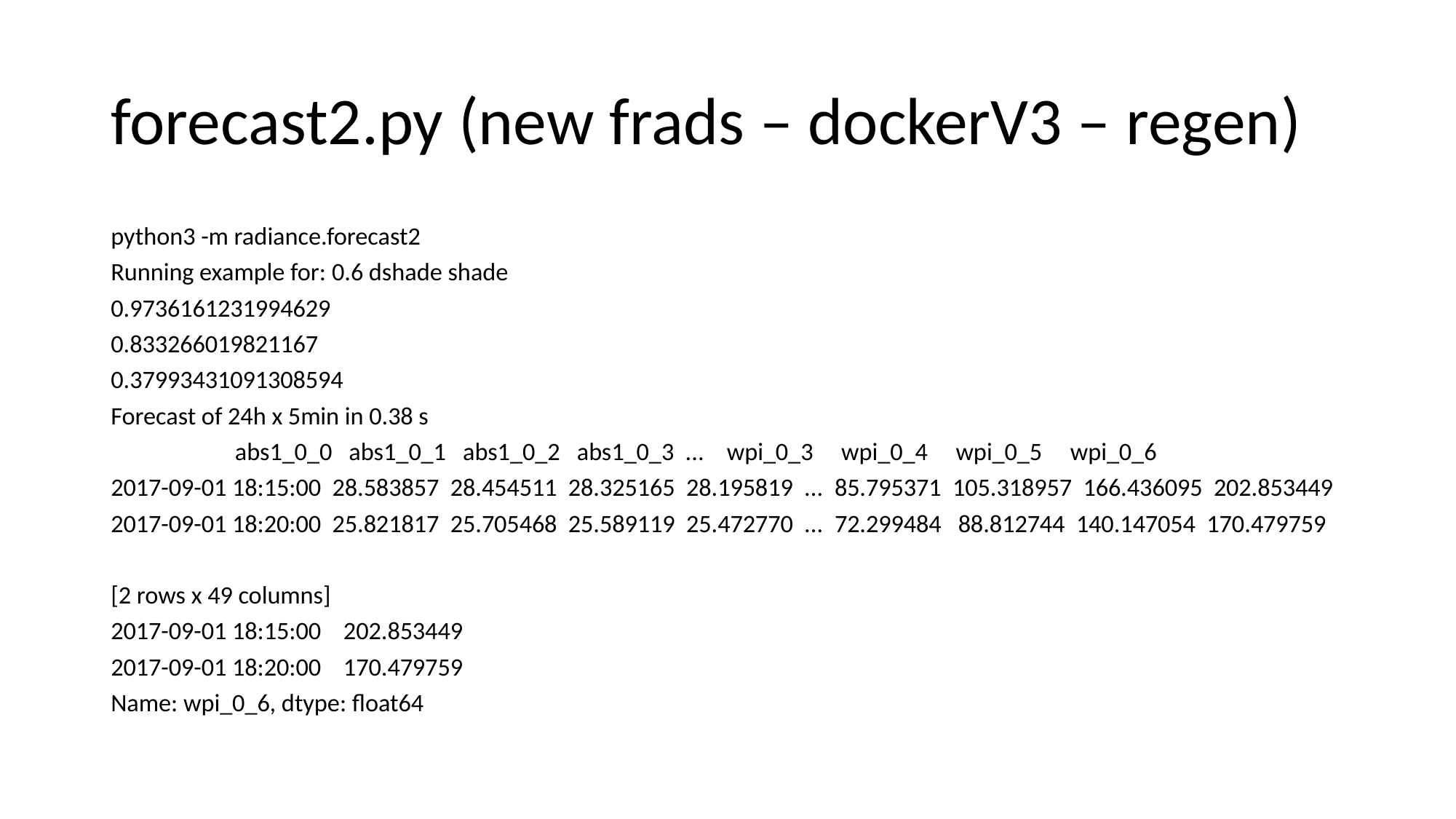

# forecast2.py (new frads – dockerV3 – regen)
python3 -m radiance.forecast2
Running example for: 0.6 dshade shade
0.9736161231994629
0.833266019821167
0.37993431091308594
Forecast of 24h x 5min in 0.38 s
                      abs1_0_0   abs1_0_1   abs1_0_2   abs1_0_3  ...    wpi_0_3     wpi_0_4     wpi_0_5     wpi_0_6
2017-09-01 18:15:00  28.583857  28.454511  28.325165  28.195819  ...  85.795371  105.318957  166.436095  202.853449
2017-09-01 18:20:00  25.821817  25.705468  25.589119  25.472770  ...  72.299484   88.812744  140.147054  170.479759

[2 rows x 49 columns]
2017-09-01 18:15:00    202.853449
2017-09-01 18:20:00    170.479759
Name: wpi_0_6, dtype: float64